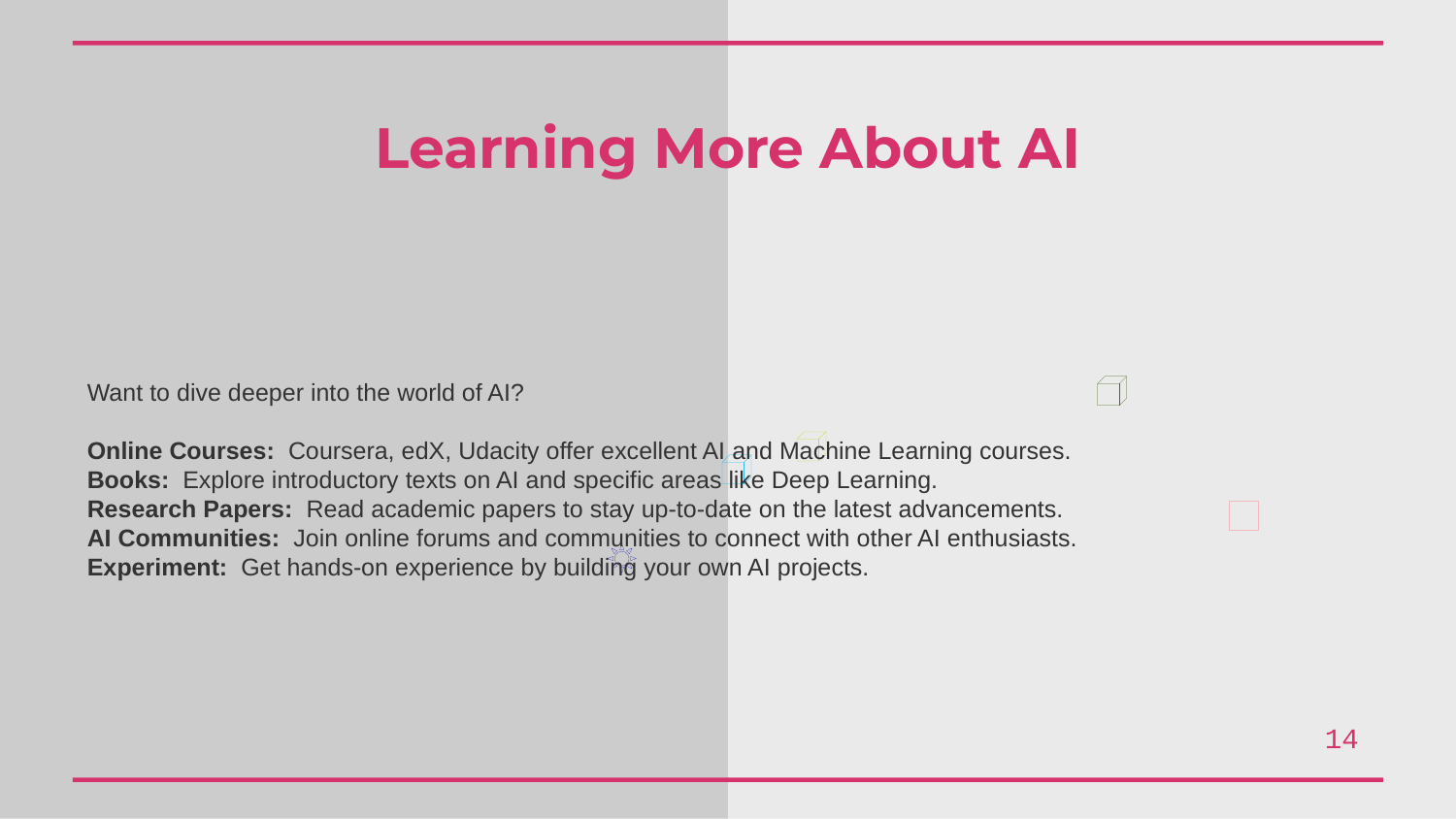

Learning More About AI
Want to dive deeper into the world of AI?

Online Courses:  Coursera, edX, Udacity offer excellent AI and Machine Learning courses.
Books:  Explore introductory texts on AI and specific areas like Deep Learning.
Research Papers:  Read academic papers to stay up-to-date on the latest advancements.
AI Communities:  Join online forums and communities to connect with other AI enthusiasts.
Experiment:  Get hands-on experience by building your own AI projects.

14